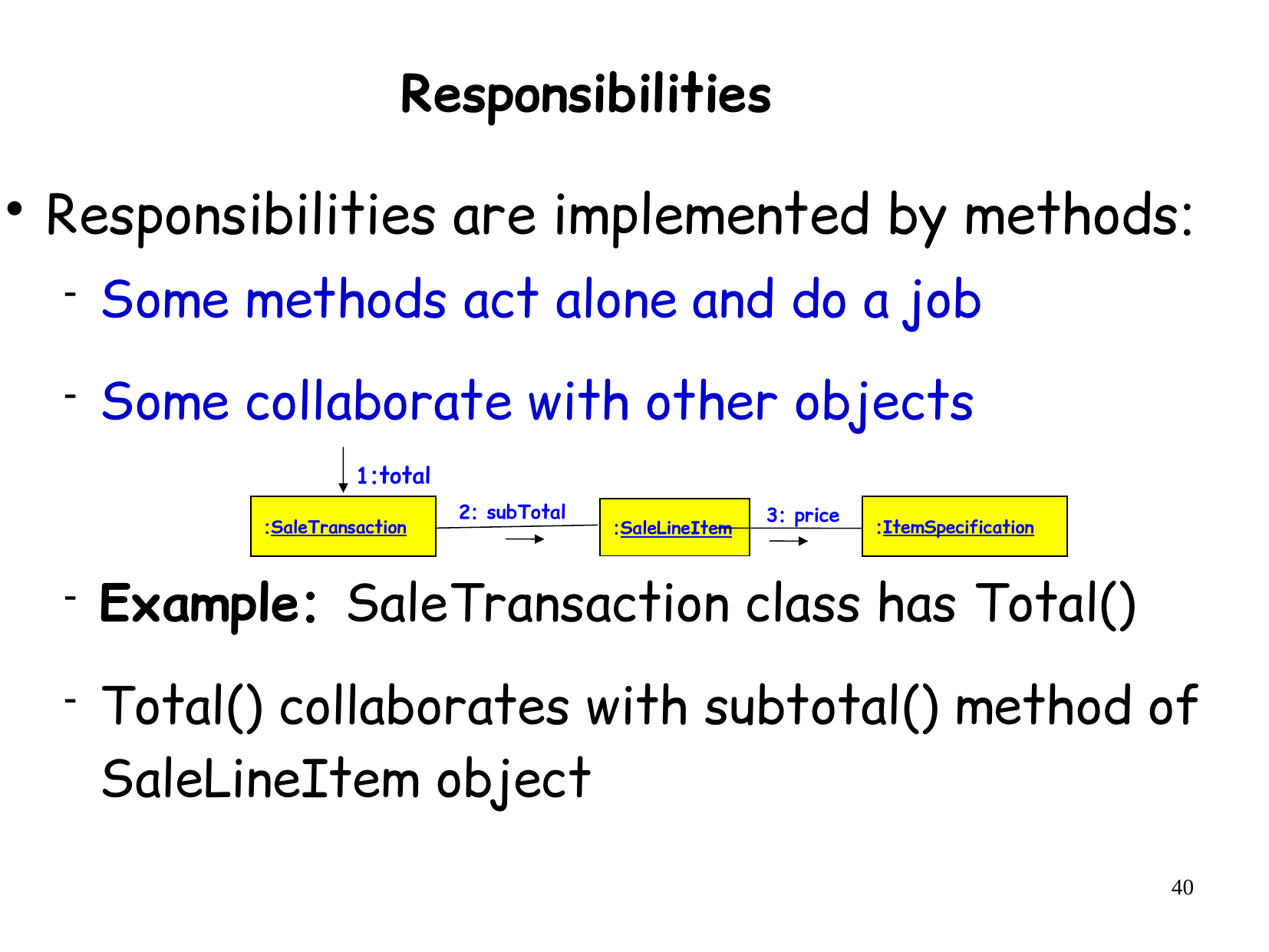

# Responsibilities
Responsibilities are implemented by methods:
Some methods act alone and do a job
Some collaborate with other objects

Example: SaleTransaction class has Total()
Total() collaborates with subtotal() method of SaleLineItem object

1:total
2: subTotal
:SaleTransaction
3: price
:ItemSpecification
:SaleLineItem